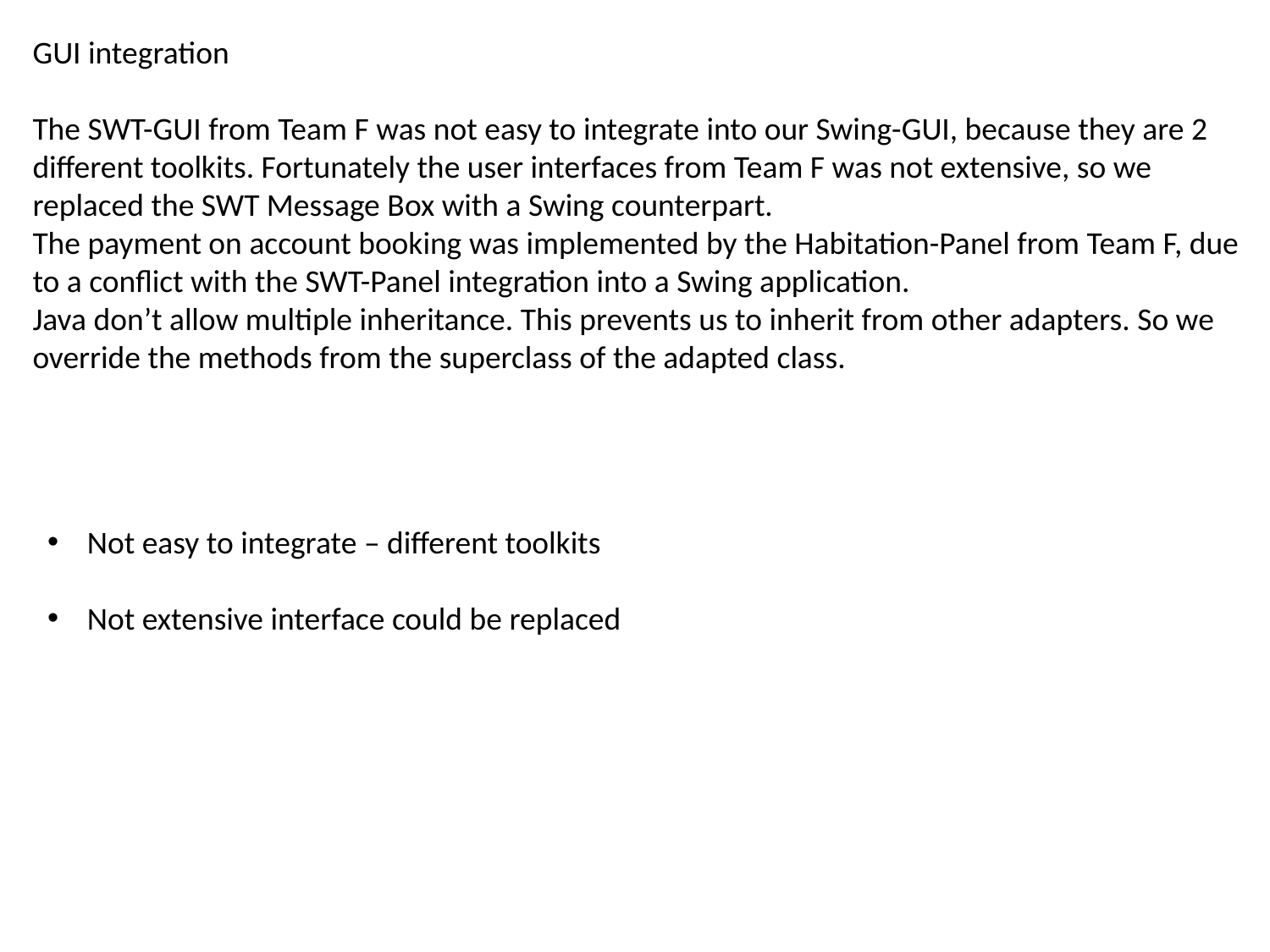

GUI integration

The SWT-GUI from Team F was not easy to integrate into our Swing-GUI, because they are 2 different toolkits. Fortunately the user interfaces from Team F was not extensive, so we replaced the SWT Message Box with a Swing counterpart.
The payment on account booking was implemented by the Habitation-Panel from Team F, due to a conflict with the SWT-Panel integration into a Swing application.
Java don’t allow multiple inheritance. This prevents us to inherit from other adapters. So we override the methods from the superclass of the adapted class.
Not easy to integrate – different toolkits

Not extensive interface could be replaced